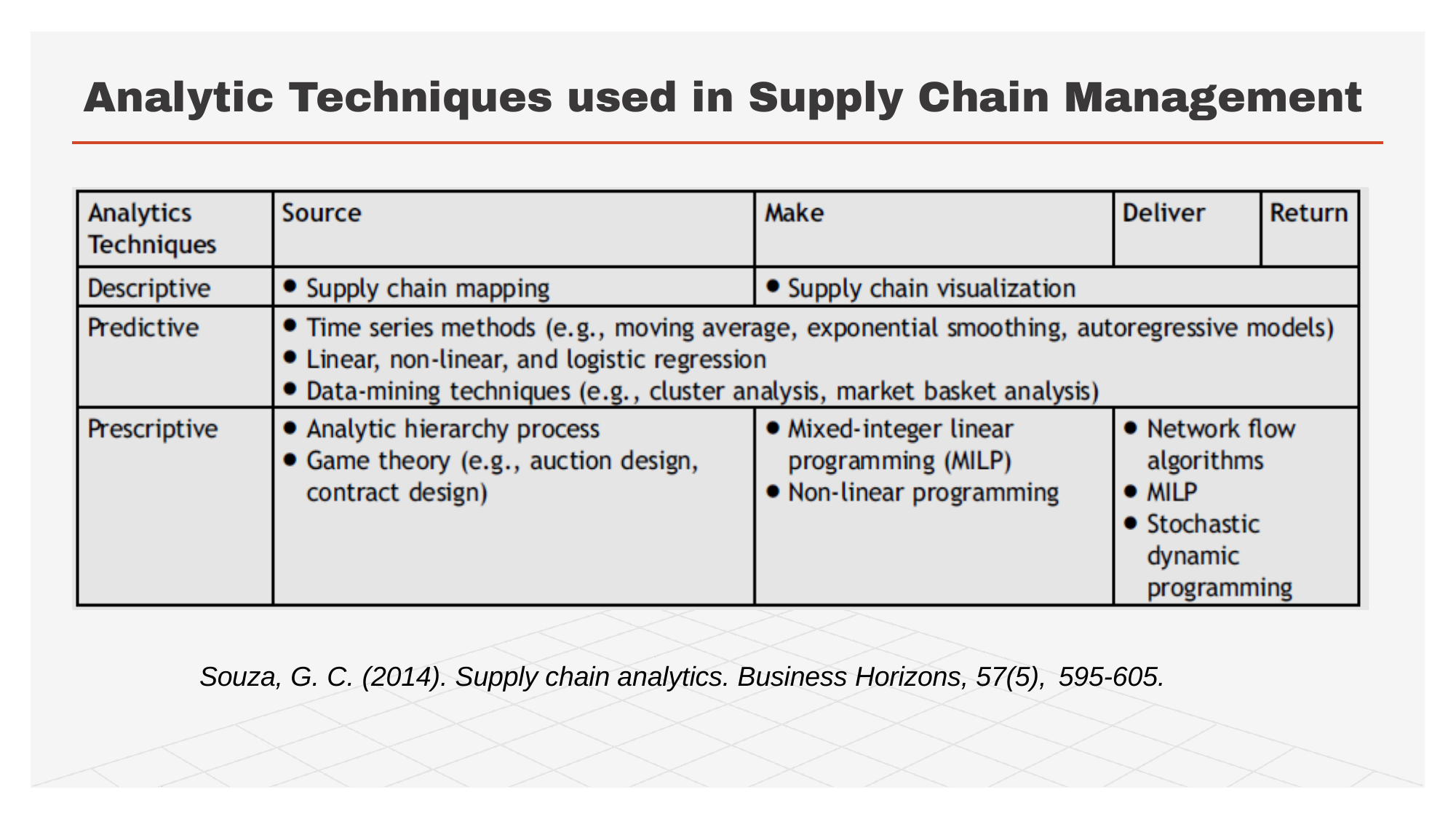

# Analytic Techniques used in Supply Chain Management

Souza, G. C. (2014). Supply chain analytics. Business Horizons, 57(5), 595-605.